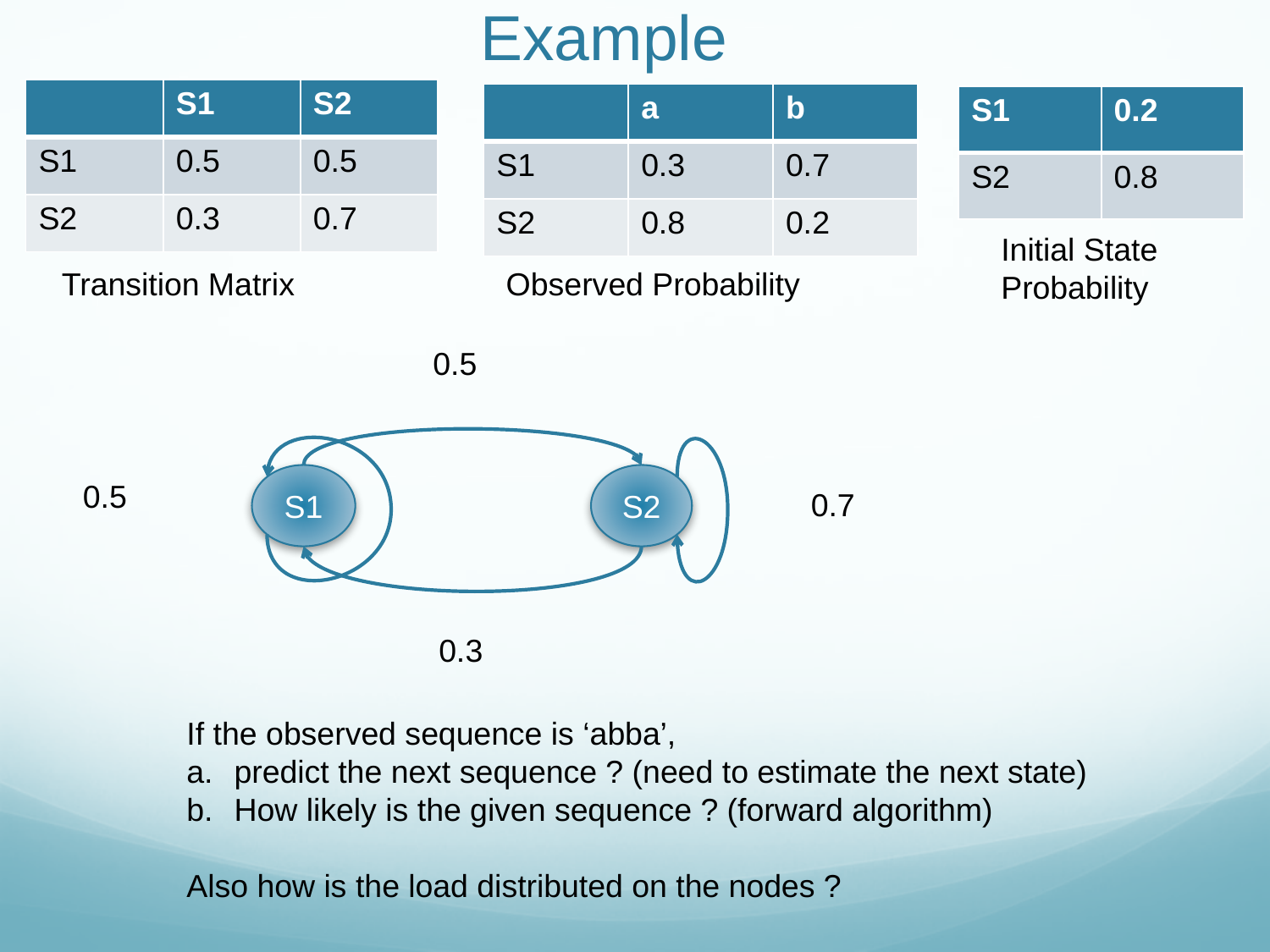

# Example
|  | S1 | S2 |
| --- | --- | --- |
| S1 | 0.5 | 0.5 |
| S2 | 0.3 | 0.7 |
|  | a | b |
| --- | --- | --- |
| S1 | 0.3 | 0.7 |
| S2 | 0.8 | 0.2 |
| S1 | 0.2 |
| --- | --- |
| S2 | 0.8 |
Initial State Probability
Transition Matrix
Observed Probability
0.5
S1
S2
0.5
0.7
0.3
If the observed sequence is ‘abba’,
predict the next sequence ? (need to estimate the next state)
How likely is the given sequence ? (forward algorithm)

Also how is the load distributed on the nodes ?